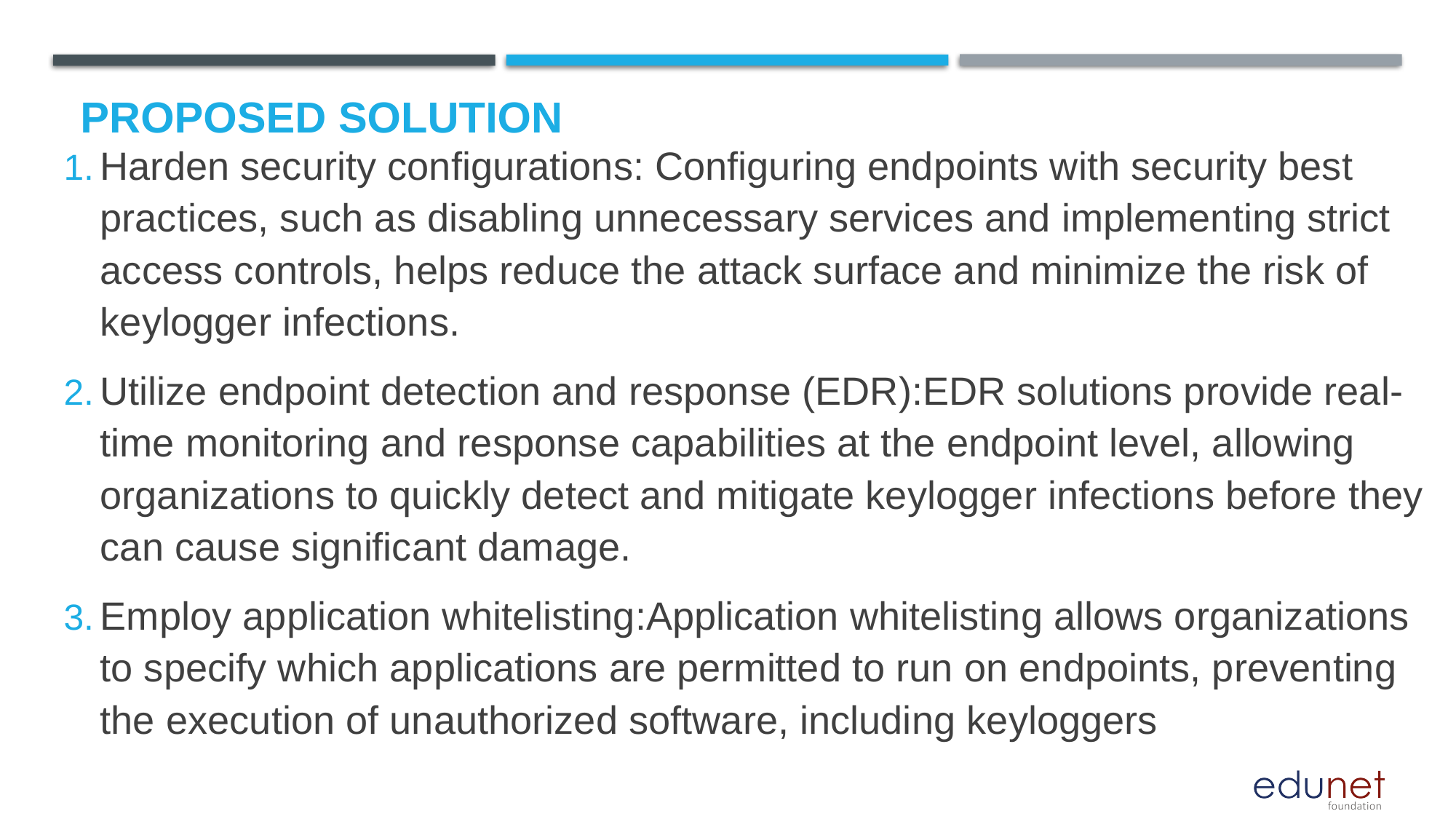

# Proposed Solution
Harden security configurations: Configuring endpoints with security best practices, such as disabling unnecessary services and implementing strict access controls, helps reduce the attack surface and minimize the risk of keylogger infections.
Utilize endpoint detection and response (EDR):EDR solutions provide real-time monitoring and response capabilities at the endpoint level, allowing organizations to quickly detect and mitigate keylogger infections before they can cause significant damage.
Employ application whitelisting:Application whitelisting allows organizations to specify which applications are permitted to run on endpoints, preventing the execution of unauthorized software, including keyloggers